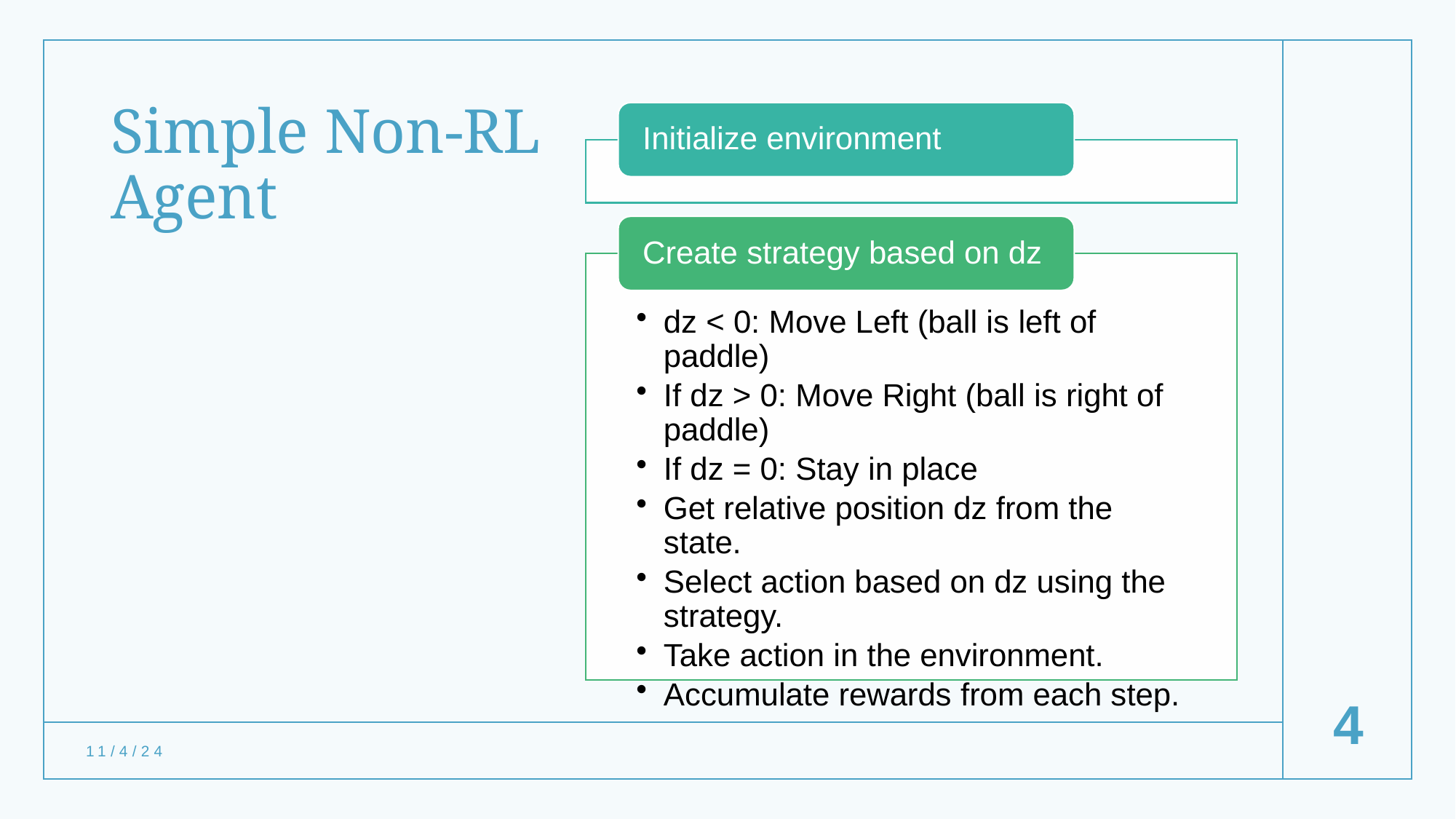

# Simple Non-RL Agent
Initialize environment
dz < 0: Move Left (ball is left of paddle)
If dz > 0: Move Right (ball is right of paddle)
If dz = 0: Stay in place
Get relative position dz from the state.
Select action based on dz using the strategy.
Take action in the environment.
Accumulate rewards from each step.
Create strategy based on dz
4
11/4/24